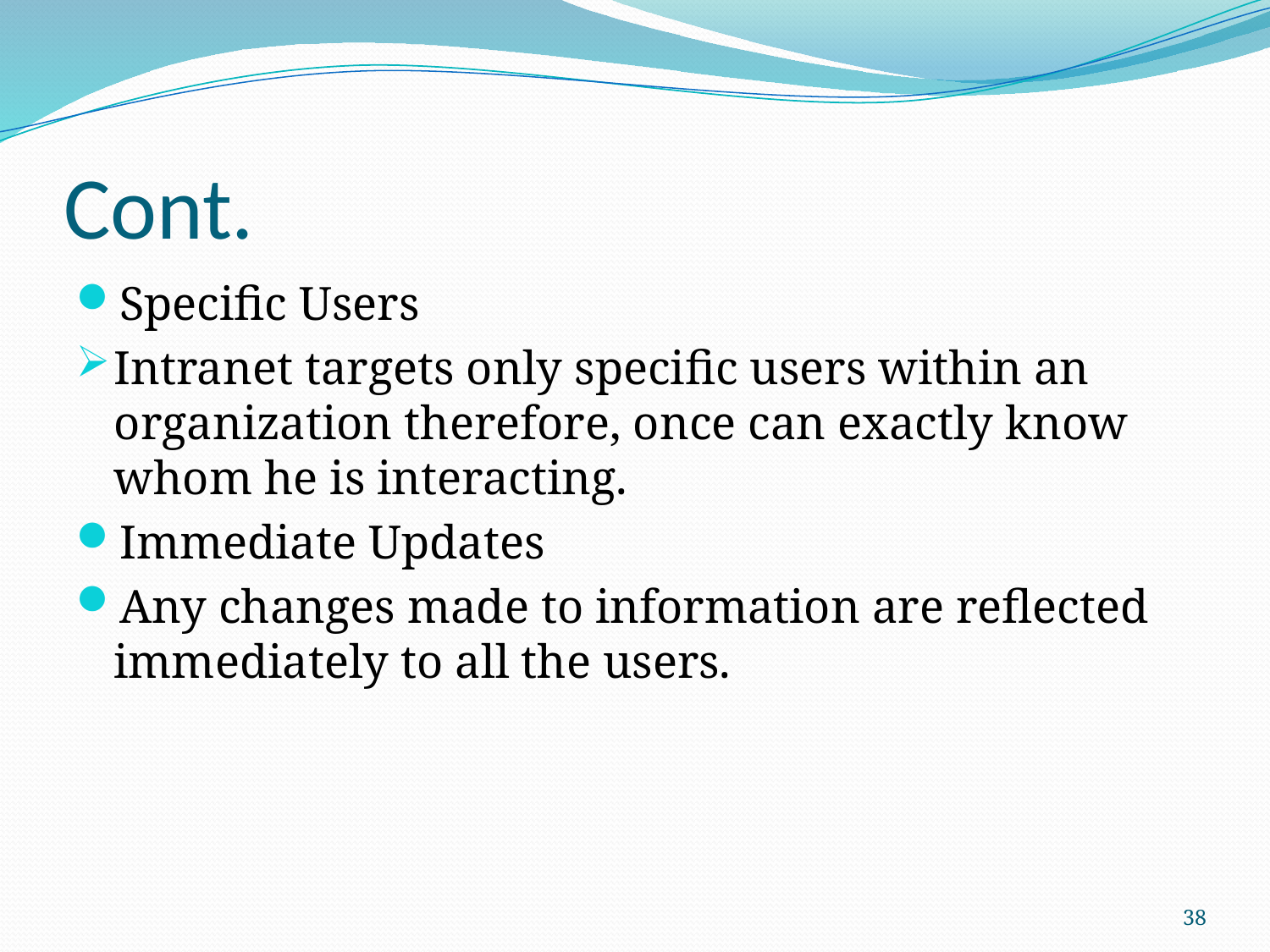

# Cont.
Specific Users
Intranet targets only specific users within an organization therefore, once can exactly know whom he is interacting.
Immediate Updates
Any changes made to information are reflected immediately to all the users.

38